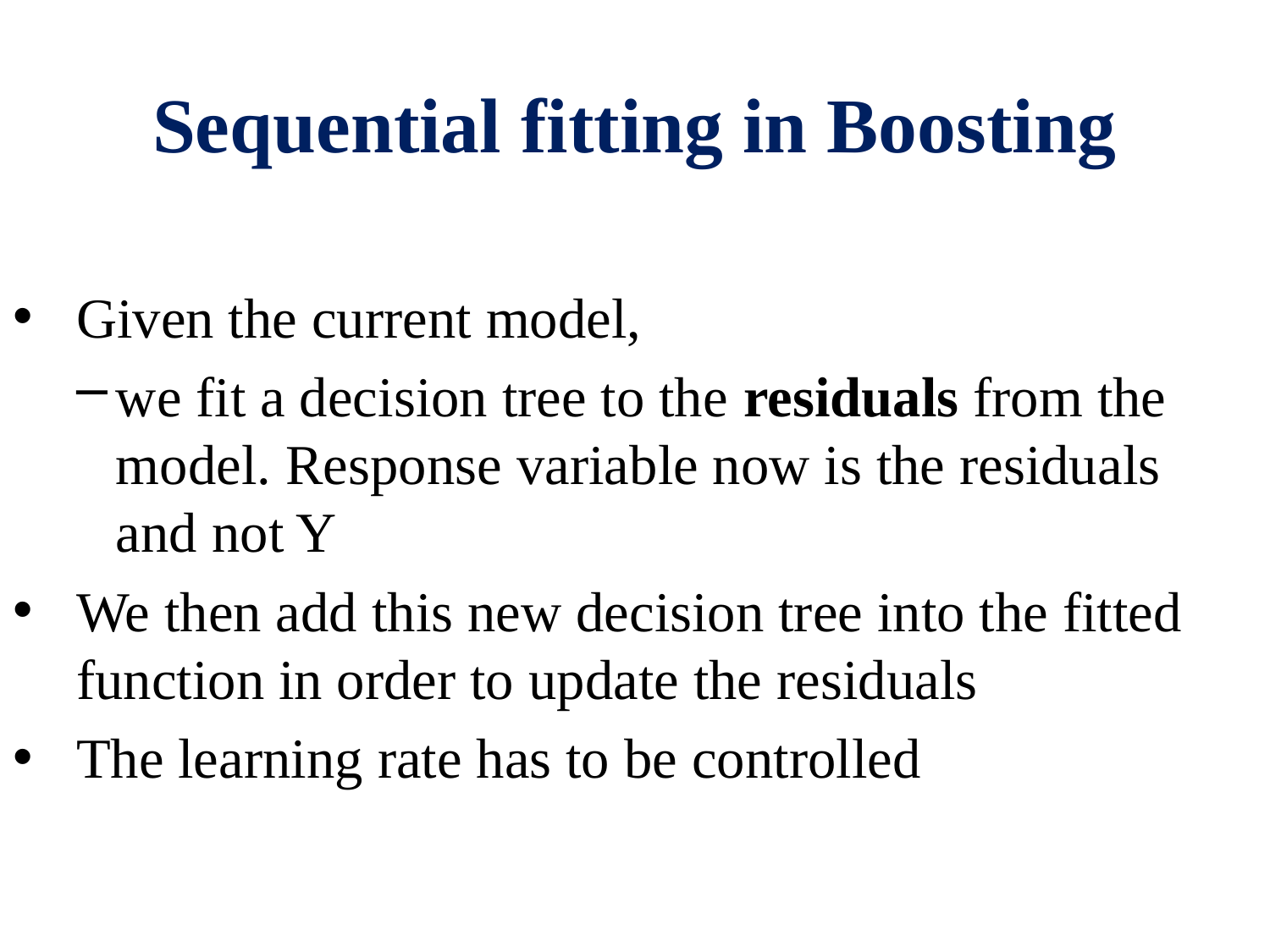

# Sequential fitting in Boosting
Given the current model,
we fit a decision tree to the residuals from the model. Response variable now is the residuals and not Y
We then add this new decision tree into the fitted function in order to update the residuals
The learning rate has to be controlled